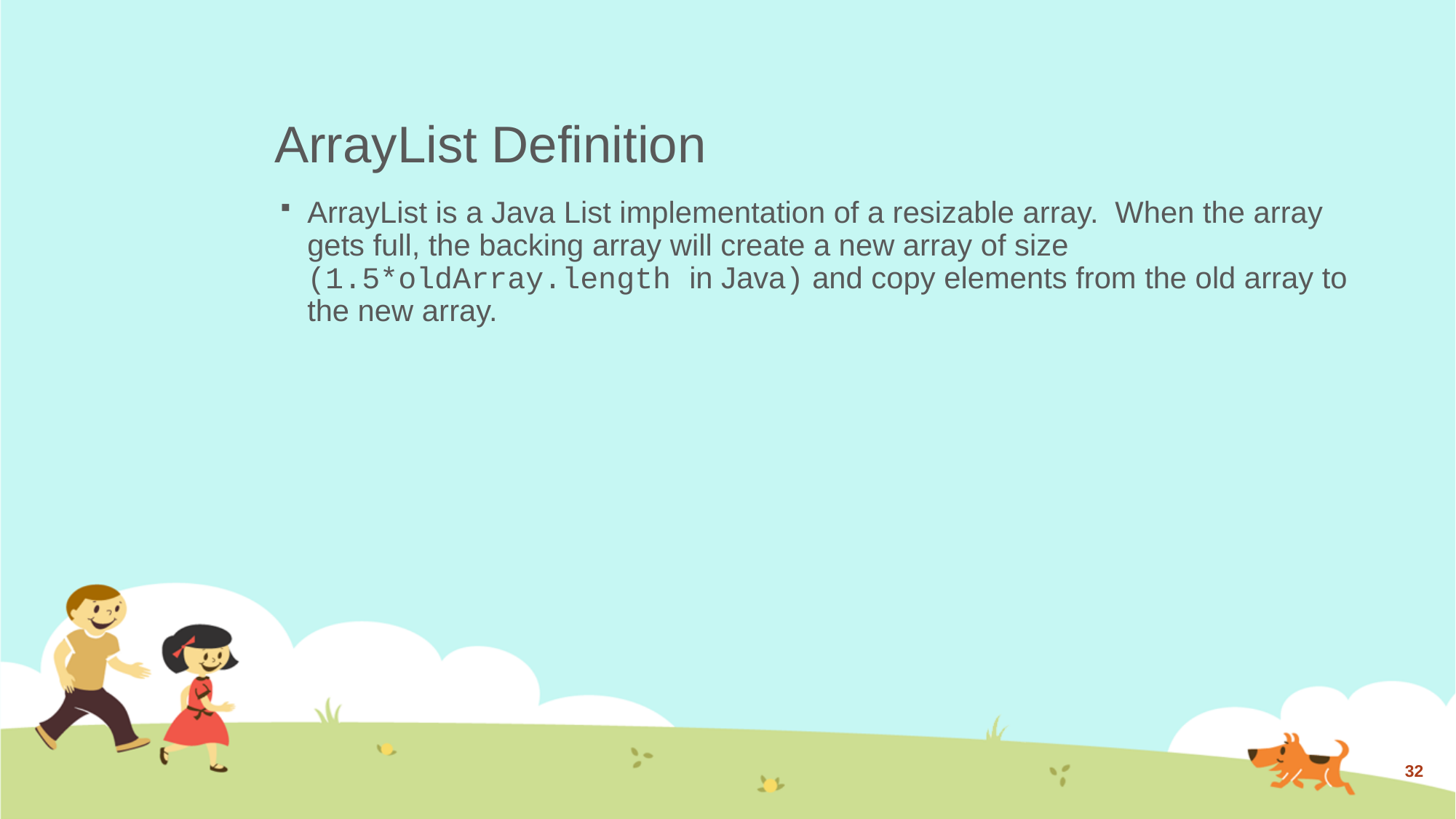

# ArrayList Definition
ArrayList is a Java List implementation of a resizable array.  When the array gets full, the backing array will create a new array of size (1.5*oldArray.length in Java) and copy elements from the old array to the new array.
32